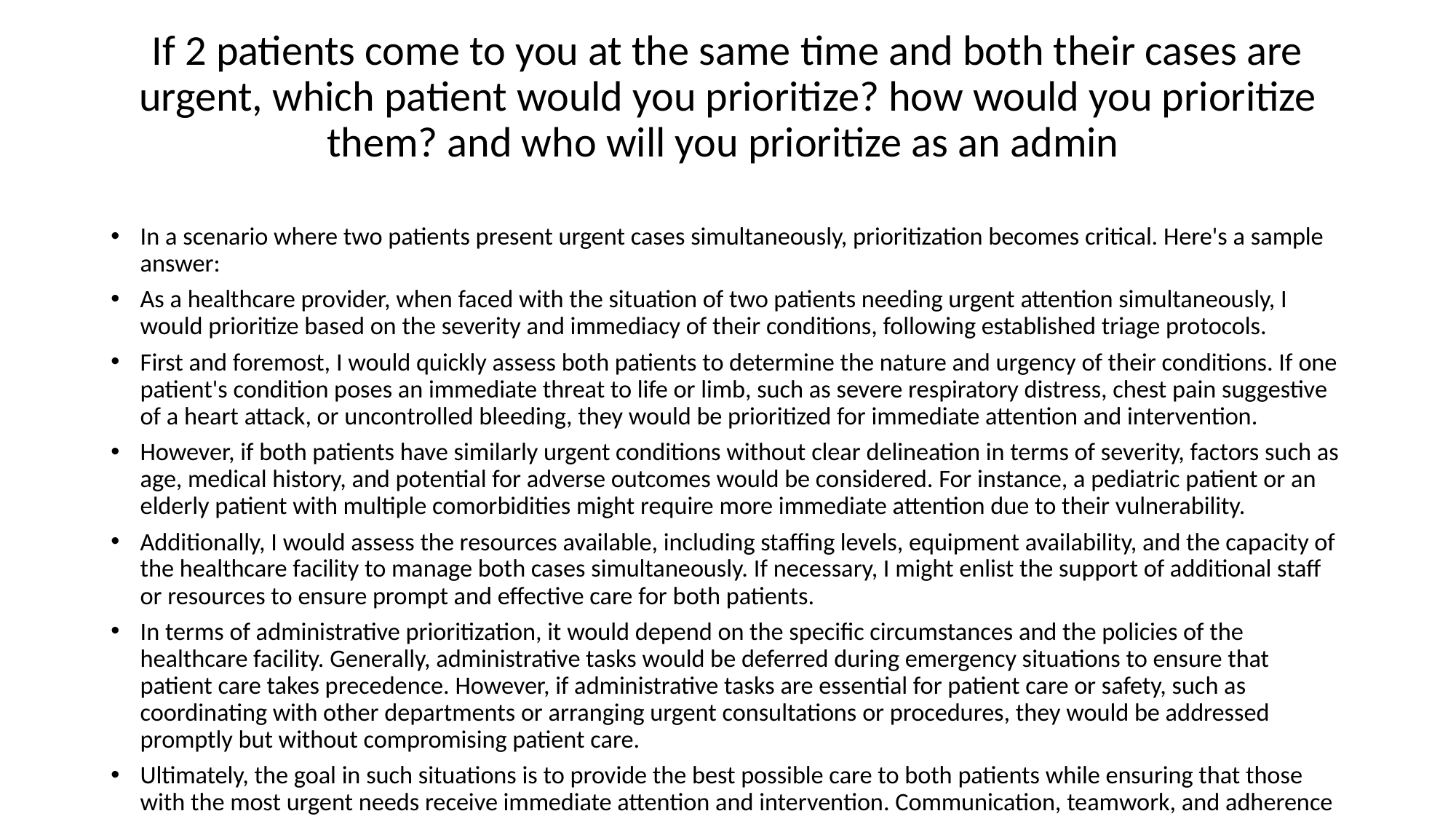

# If 2 patients come to you at the same time and both their cases are urgent, which patient would you prioritize? how would you prioritize them? and who will you prioritize as an admin
In a scenario where two patients present urgent cases simultaneously, prioritization becomes critical. Here's a sample answer:
As a healthcare provider, when faced with the situation of two patients needing urgent attention simultaneously, I would prioritize based on the severity and immediacy of their conditions, following established triage protocols.
First and foremost, I would quickly assess both patients to determine the nature and urgency of their conditions. If one patient's condition poses an immediate threat to life or limb, such as severe respiratory distress, chest pain suggestive of a heart attack, or uncontrolled bleeding, they would be prioritized for immediate attention and intervention.
However, if both patients have similarly urgent conditions without clear delineation in terms of severity, factors such as age, medical history, and potential for adverse outcomes would be considered. For instance, a pediatric patient or an elderly patient with multiple comorbidities might require more immediate attention due to their vulnerability.
Additionally, I would assess the resources available, including staffing levels, equipment availability, and the capacity of the healthcare facility to manage both cases simultaneously. If necessary, I might enlist the support of additional staff or resources to ensure prompt and effective care for both patients.
In terms of administrative prioritization, it would depend on the specific circumstances and the policies of the healthcare facility. Generally, administrative tasks would be deferred during emergency situations to ensure that patient care takes precedence. However, if administrative tasks are essential for patient care or safety, such as coordinating with other departments or arranging urgent consultations or procedures, they would be addressed promptly but without compromising patient care.
Ultimately, the goal in such situations is to provide the best possible care to both patients while ensuring that those with the most urgent needs receive immediate attention and intervention. Communication, teamwork, and adherence to established protocols are key to effectively managing such scenarios.